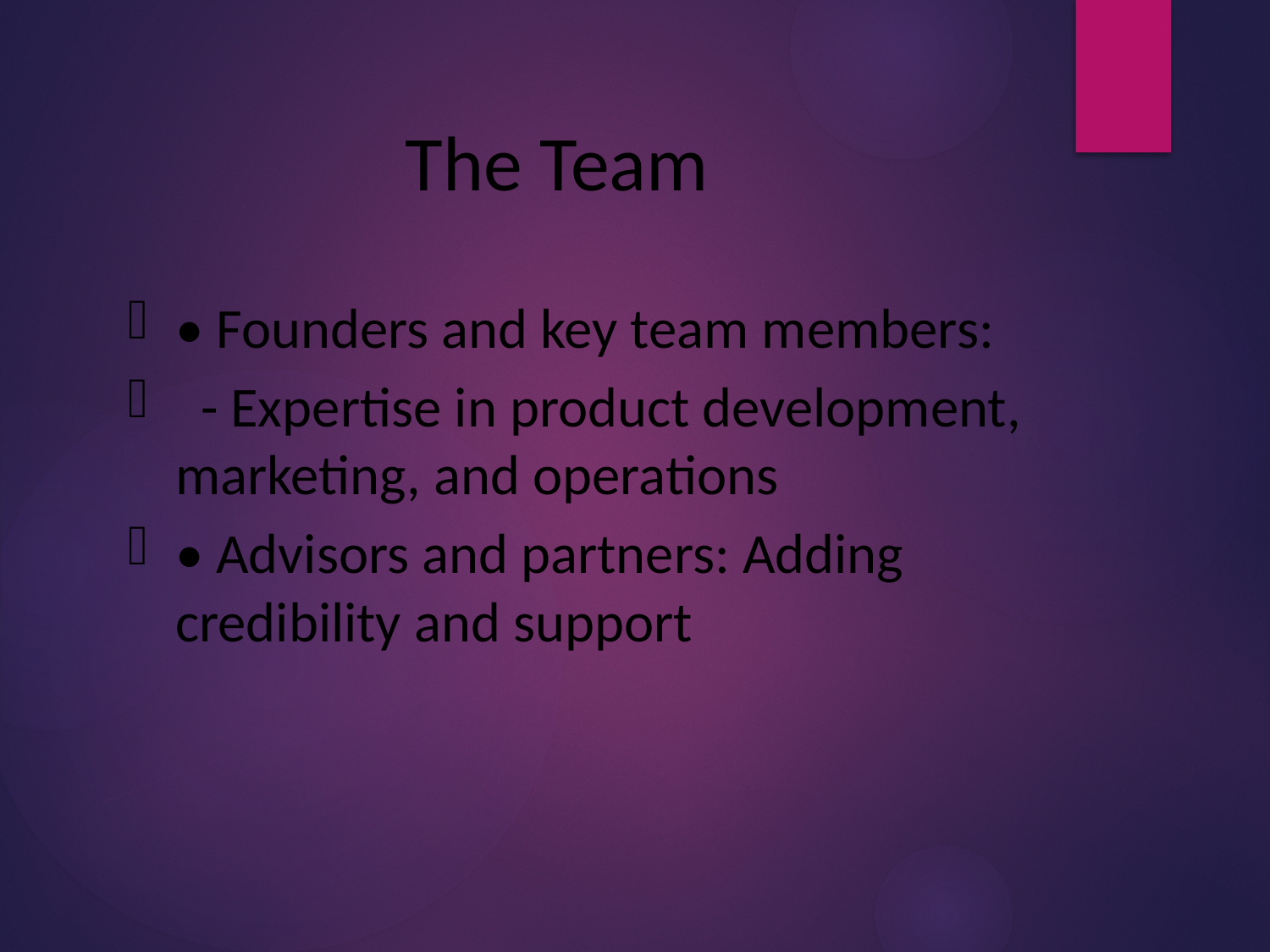

# The Team
• Founders and key team members:
  - Expertise in product development, marketing, and operations
• Advisors and partners: Adding credibility and support